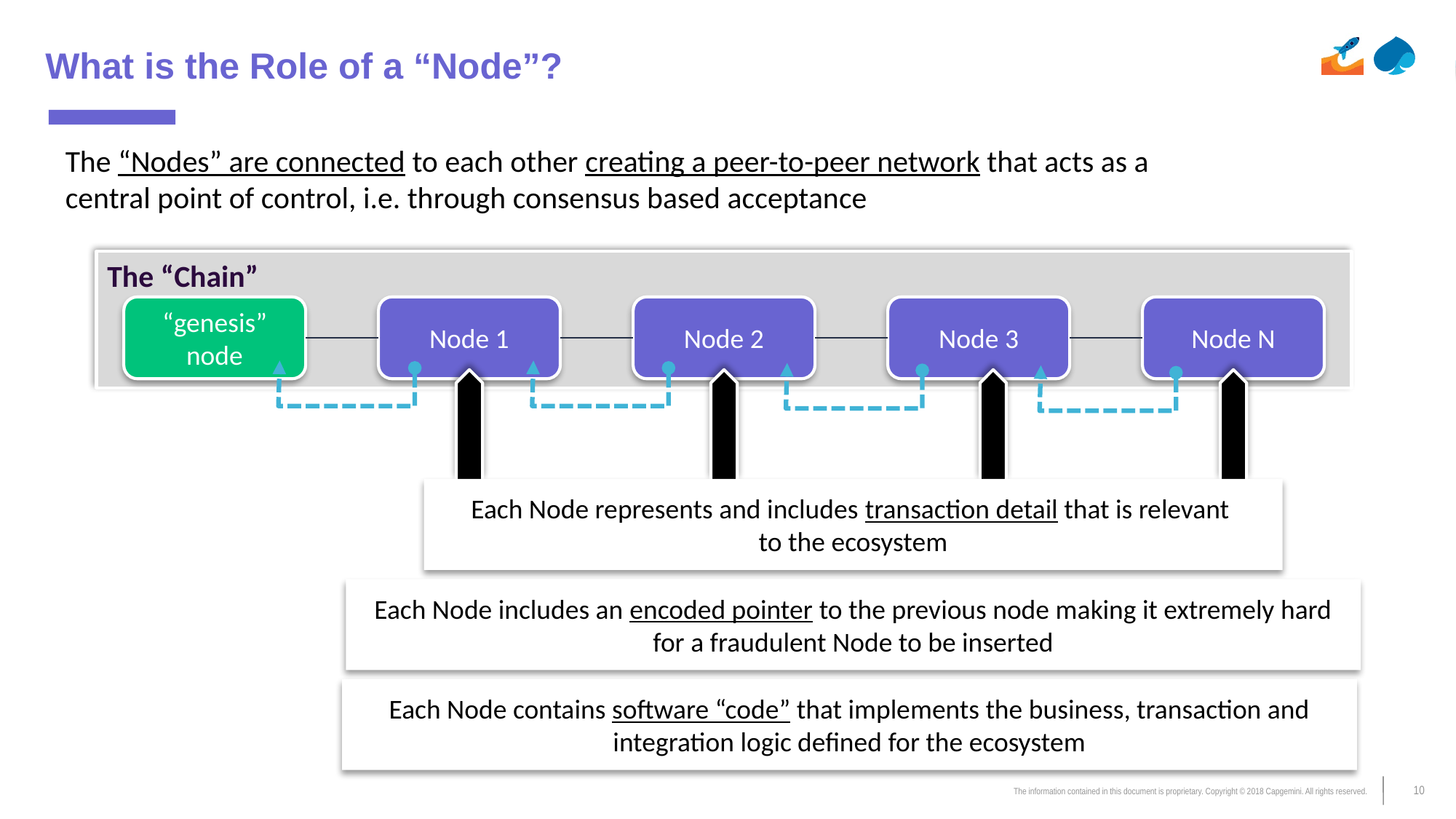

# What is the Role of a “Node”?
The “Nodes” are connected to each other creating a peer-to-peer network that acts as a central point of control, i.e. through consensus based acceptance
The “Chain”
“genesis” node
Node 1
Node 2
Node 3
Node N

Each Node represents and includes transaction detail that is relevant
to the ecosystem
Each Node includes an encoded pointer to the previous node making it extremely hard for a fraudulent Node to be inserted
Each Node contains software “code” that implements the business, transaction and integration logic defined for the ecosystem